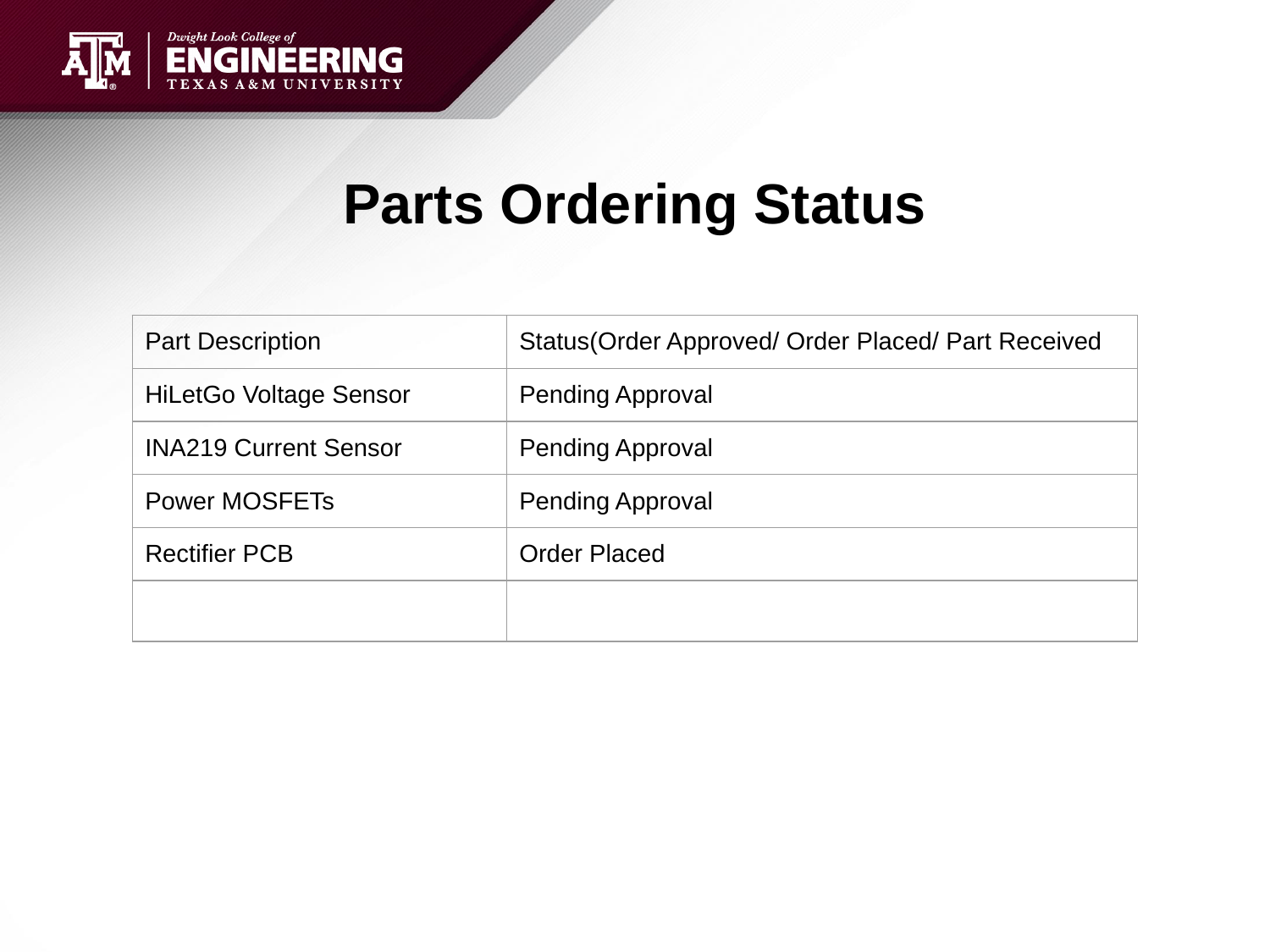

# Parts Ordering Status
| Part Description | Status(Order Approved/ Order Placed/ Part Received |
| --- | --- |
| HiLetGo Voltage Sensor | Pending Approval |
| INA219 Current Sensor | Pending Approval |
| Power MOSFETs | Pending Approval |
| Rectifier PCB | Order Placed |
|  |  |